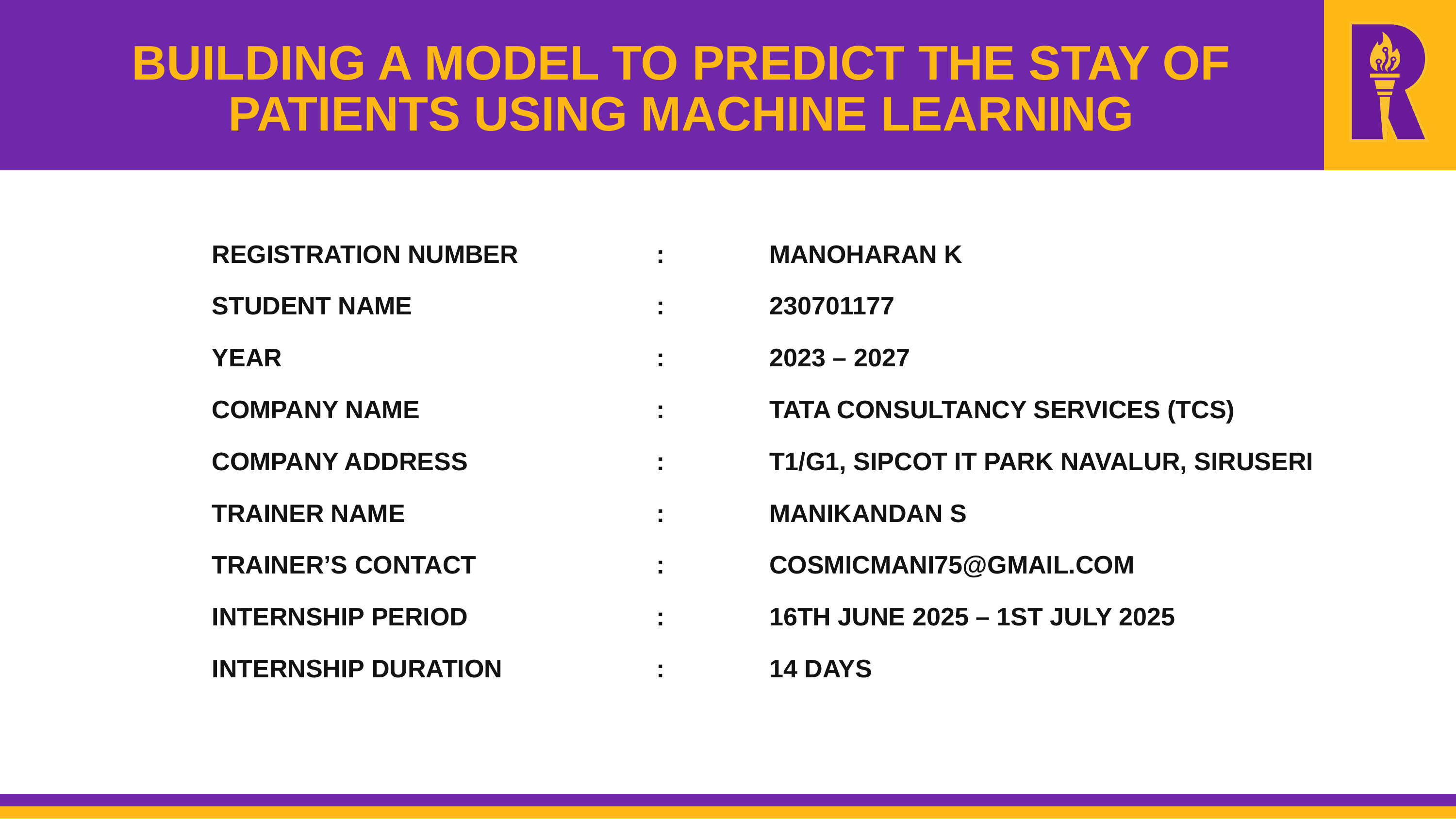

BUILDING A MODEL TO PREDICT THE STAY OF PATIENTS USING MACHINE LEARNING
REGISTRATION NUMBER
STUDENT NAME
YEAR
COMPANY NAME
COMPANY ADDRESS
TRAINER NAME
TRAINER’S CONTACT
INTERNSHIP PERIOD
INTERNSHIP DURATION
:
:
:
:
:
:
:
:
:
MANOHARAN K
230701177
2023 – 2027
TATA CONSULTANCY SERVICES (TCS)
T1/G1, SIPCOT IT PARK NAVALUR, SIRUSERI
MANIKANDAN S
COSMICMANI75@GMAIL.COM
16TH JUNE 2025 – 1ST JULY 2025
14 DAYS